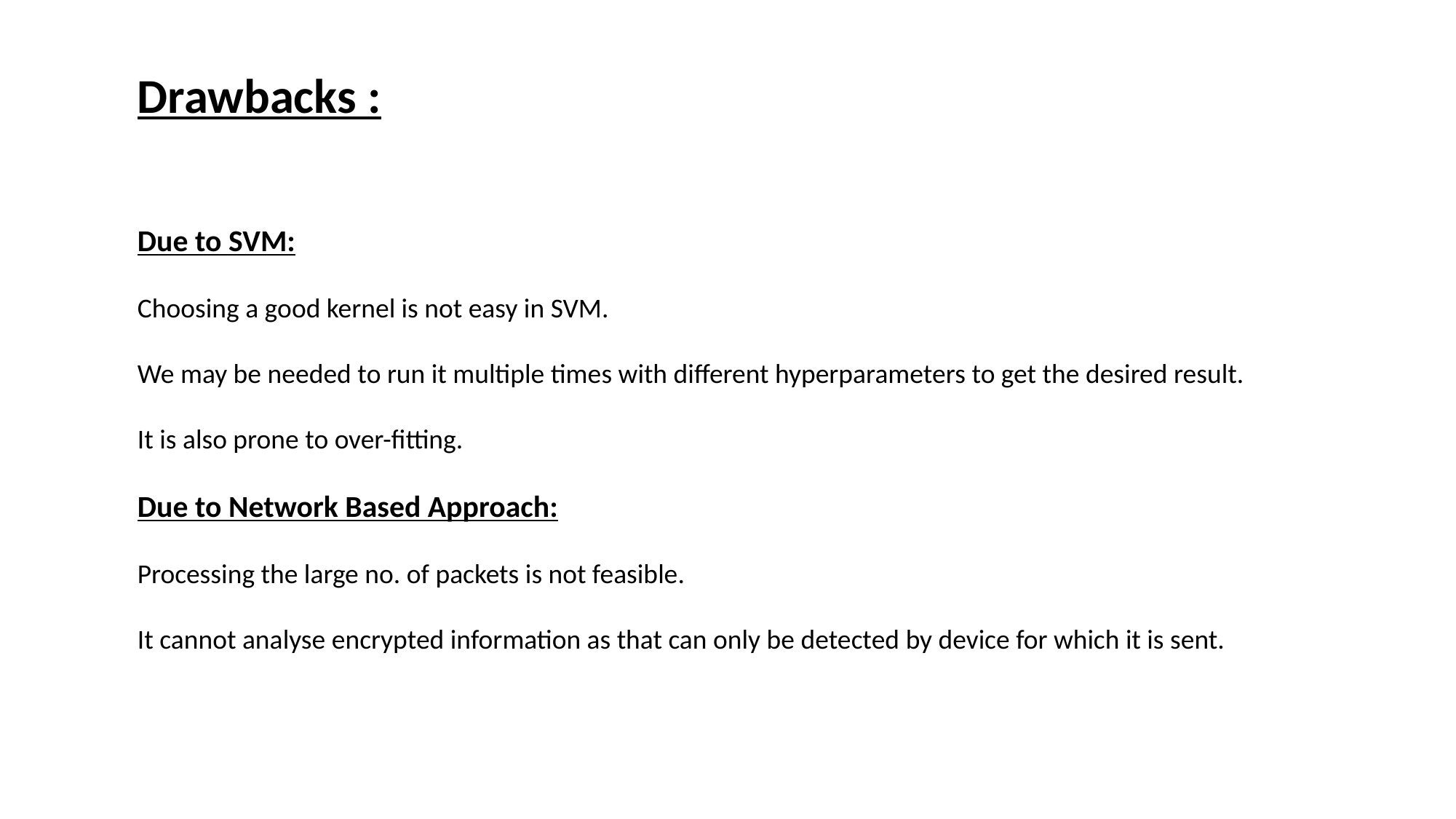

Drawbacks :

Due to SVM:

Choosing a good kernel is not easy in SVM.

We may be needed to run it multiple times with different hyperparameters to get the desired result.

It is also prone to over-fitting.

Due to Network Based Approach:

Processing the large no. of packets is not feasible.

It cannot analyse encrypted information as that can only be detected by device for which it is sent.